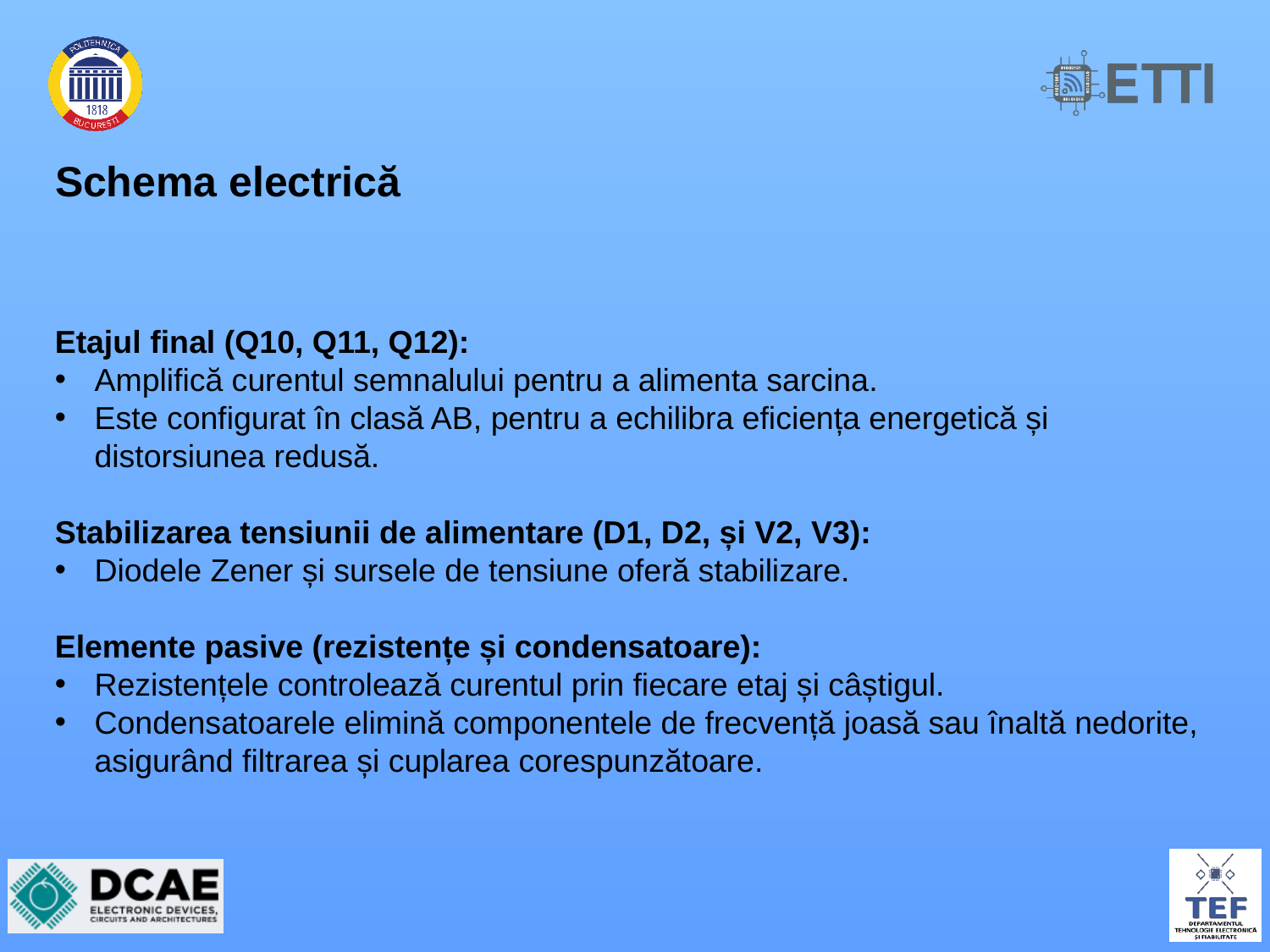

# Schema electrică
Etajul final (Q10, Q11, Q12):
Amplifică curentul semnalului pentru a alimenta sarcina.
Este configurat în clasă AB, pentru a echilibra eficiența energetică și distorsiunea redusă.

Stabilizarea tensiunii de alimentare (D1, D2, și V2, V3):
Diodele Zener și sursele de tensiune oferă stabilizare.

Elemente pasive (rezistențe și condensatoare):
Rezistențele controlează curentul prin fiecare etaj și câștigul.
Condensatoarele elimină componentele de frecvență joasă sau înaltă nedorite, asigurând filtrarea și cuplarea corespunzătoare.